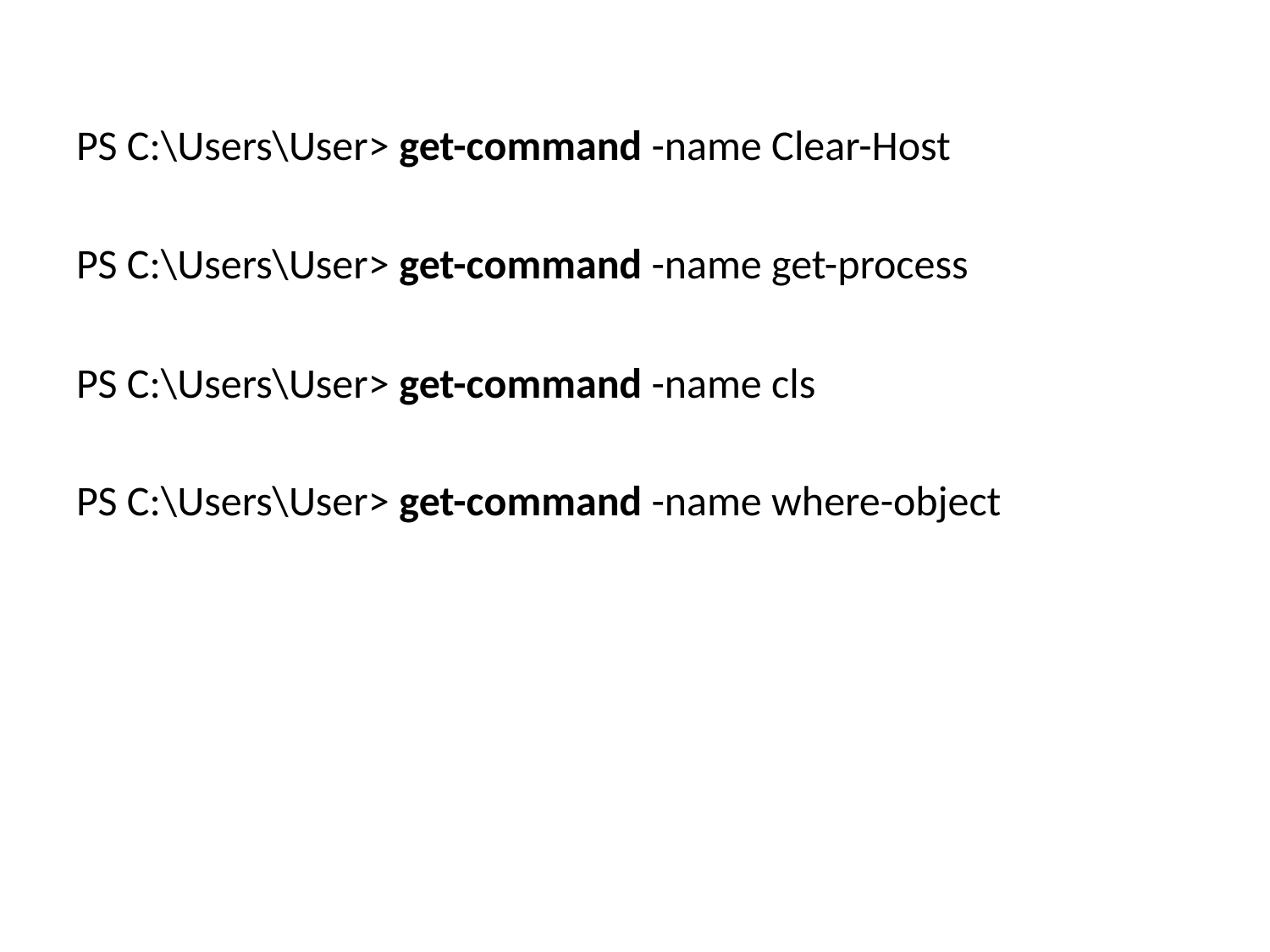

PS C:\Users\User> get-command -name Clear-Host

PS C:\Users\User> get-command -name get-process

PS C:\Users\User> get-command -name cls

PS C:\Users\User> get-command -name where-object